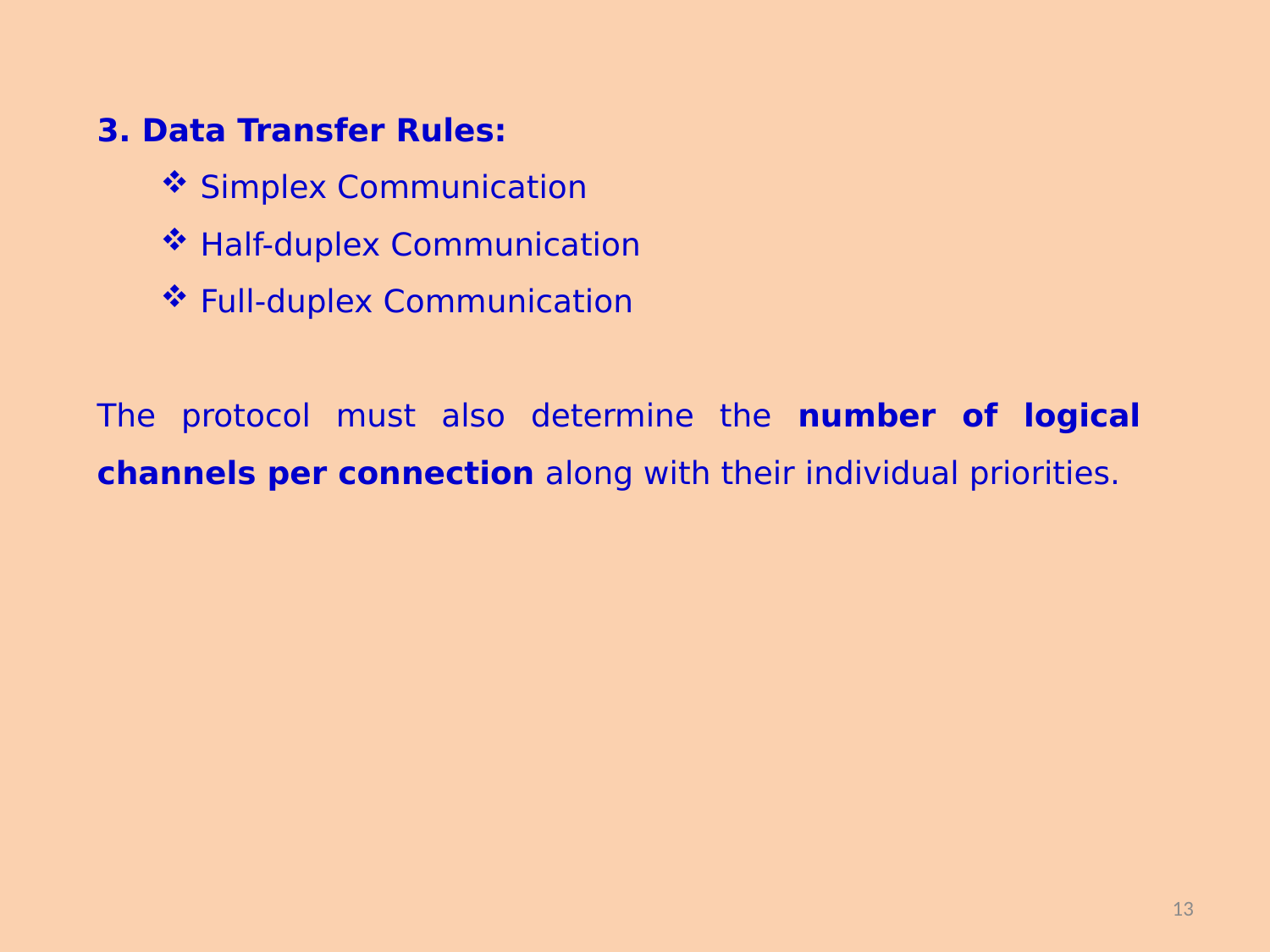

3. Data Transfer Rules:
Simplex Communication
Half-duplex Communication
Full-duplex Communication

The protocol must also determine the number of logical channels per connection along with their individual priorities.

13